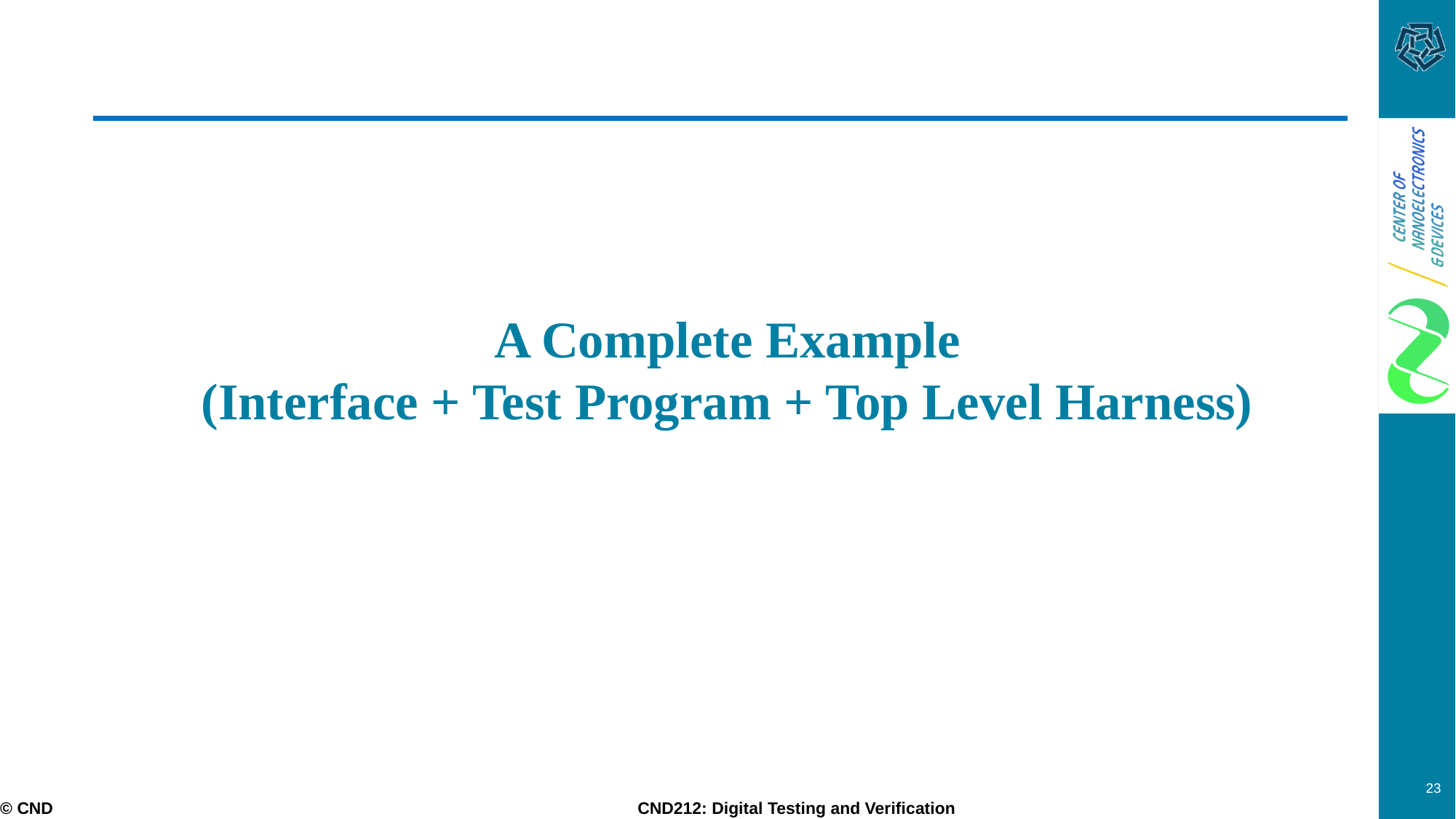

# A Complete Example (Interface + Test Program + Top Level Harness)
23
© CND                                                                                                                            CND212: Digital Testing and Verification